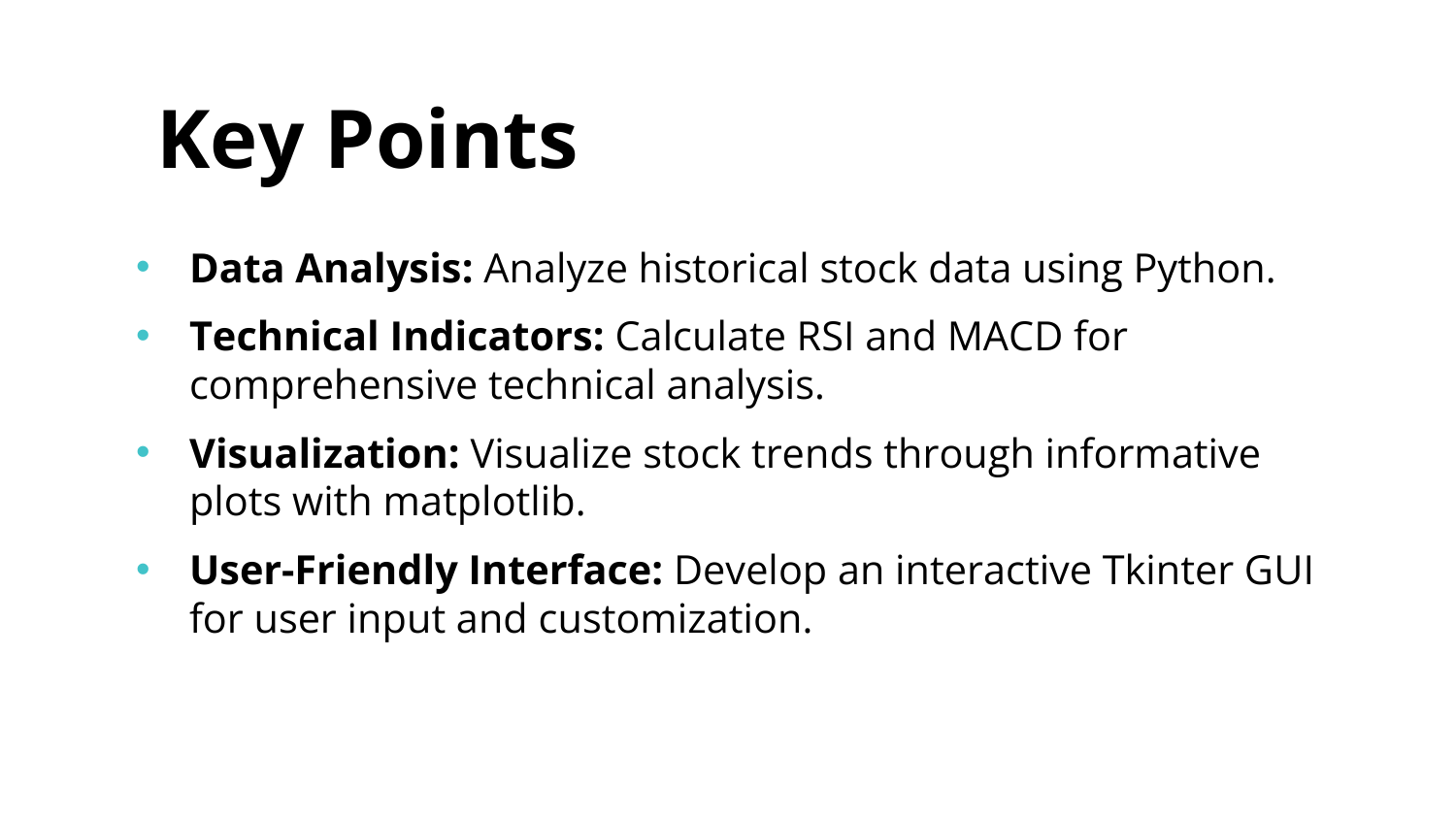

# Key Points
Data Analysis: Analyze historical stock data using Python.
Technical Indicators: Calculate RSI and MACD for comprehensive technical analysis.
Visualization: Visualize stock trends through informative plots with matplotlib.
User-Friendly Interface: Develop an interactive Tkinter GUI for user input and customization.